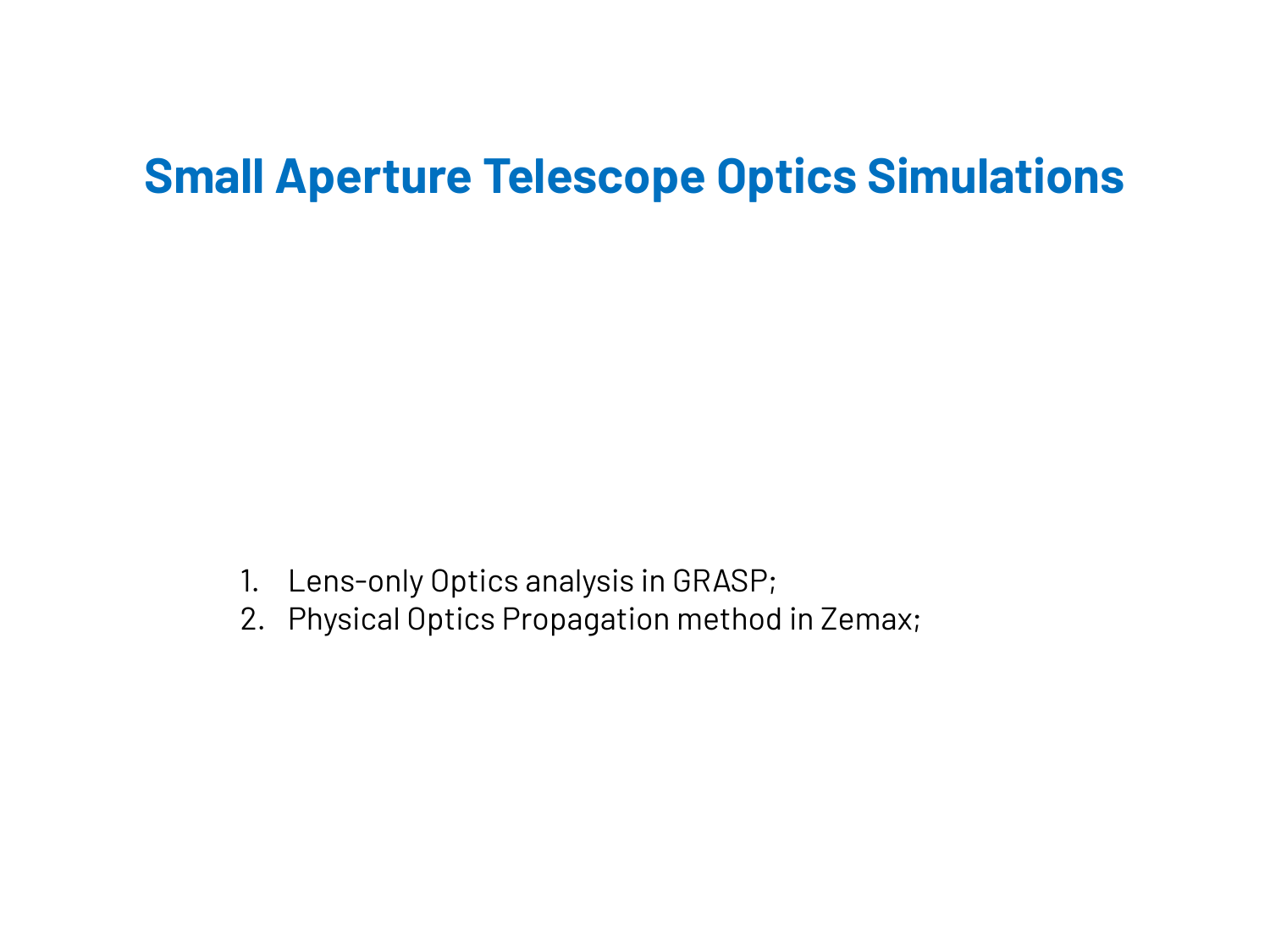

Small Aperture Telescope Optics Simulations
Lens-only Optics analysis in GRASP;
Physical Optics Propagation method in Zemax;